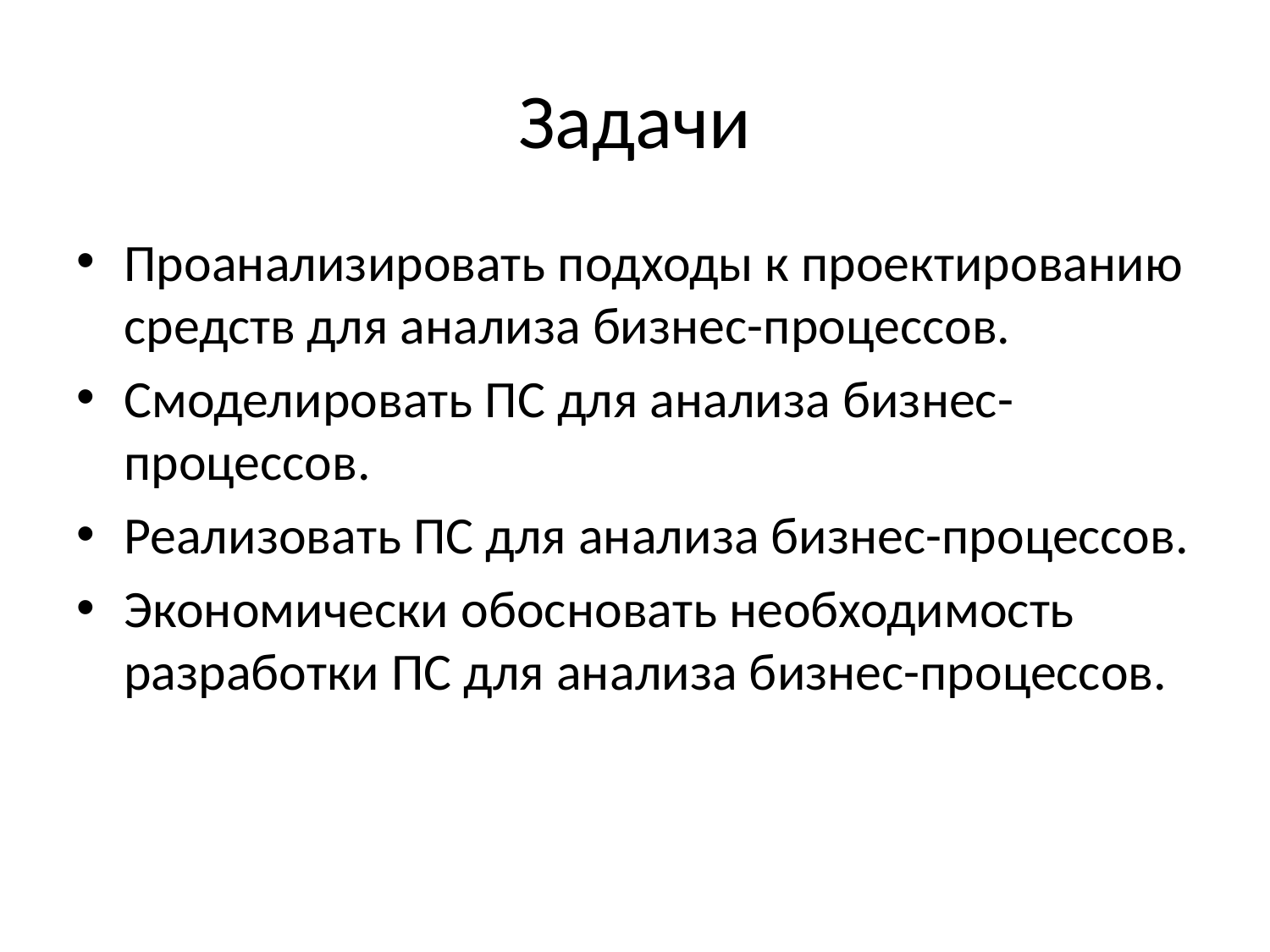

# Задачи
Проанализировать подходы к проектированию средств для анализа бизнес-процессов.
Смоделировать ПС для анализа бизнес-процессов.
Реализовать ПС для анализа бизнес-процессов.
Экономически обосновать необходимость разработки ПС для анализа бизнес-процессов.